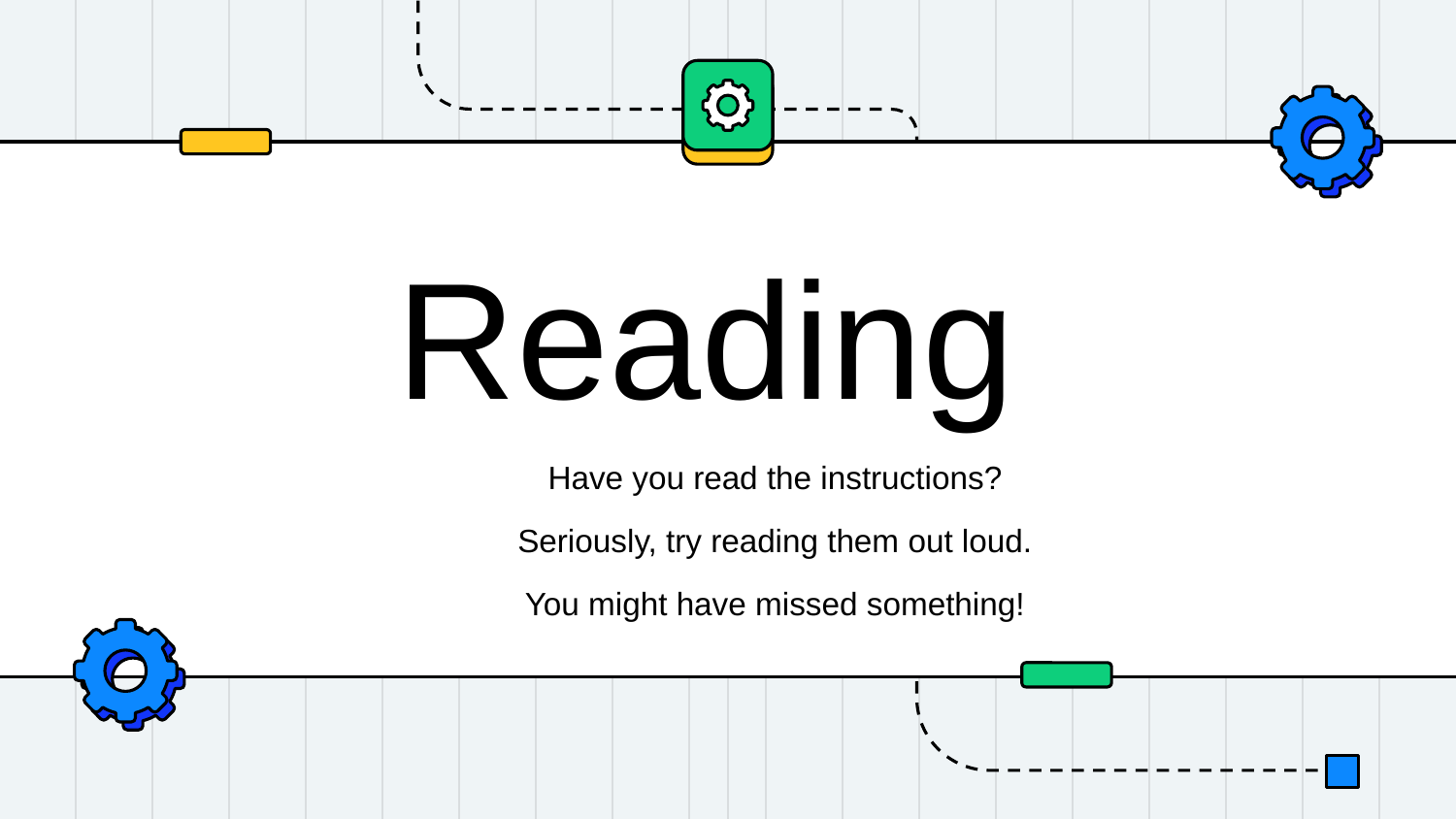

# Reading
Have you read the instructions?
Seriously, try reading them out loud.
You might have missed something!